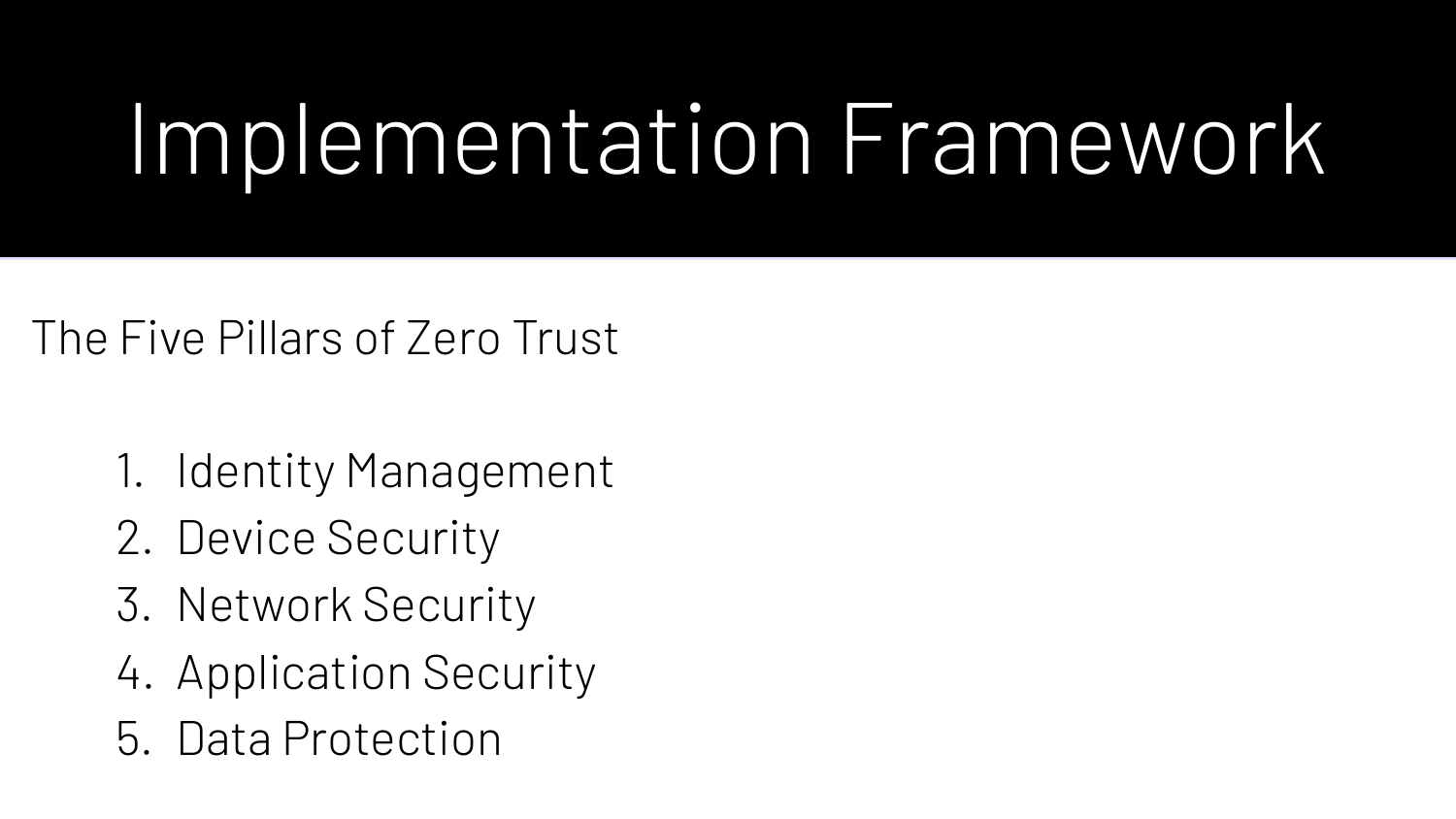

Implementation Framework
7
The Five Pillars of Zero Trust

Identity Management
Device Security
Network Security
Application Security
Data Protection